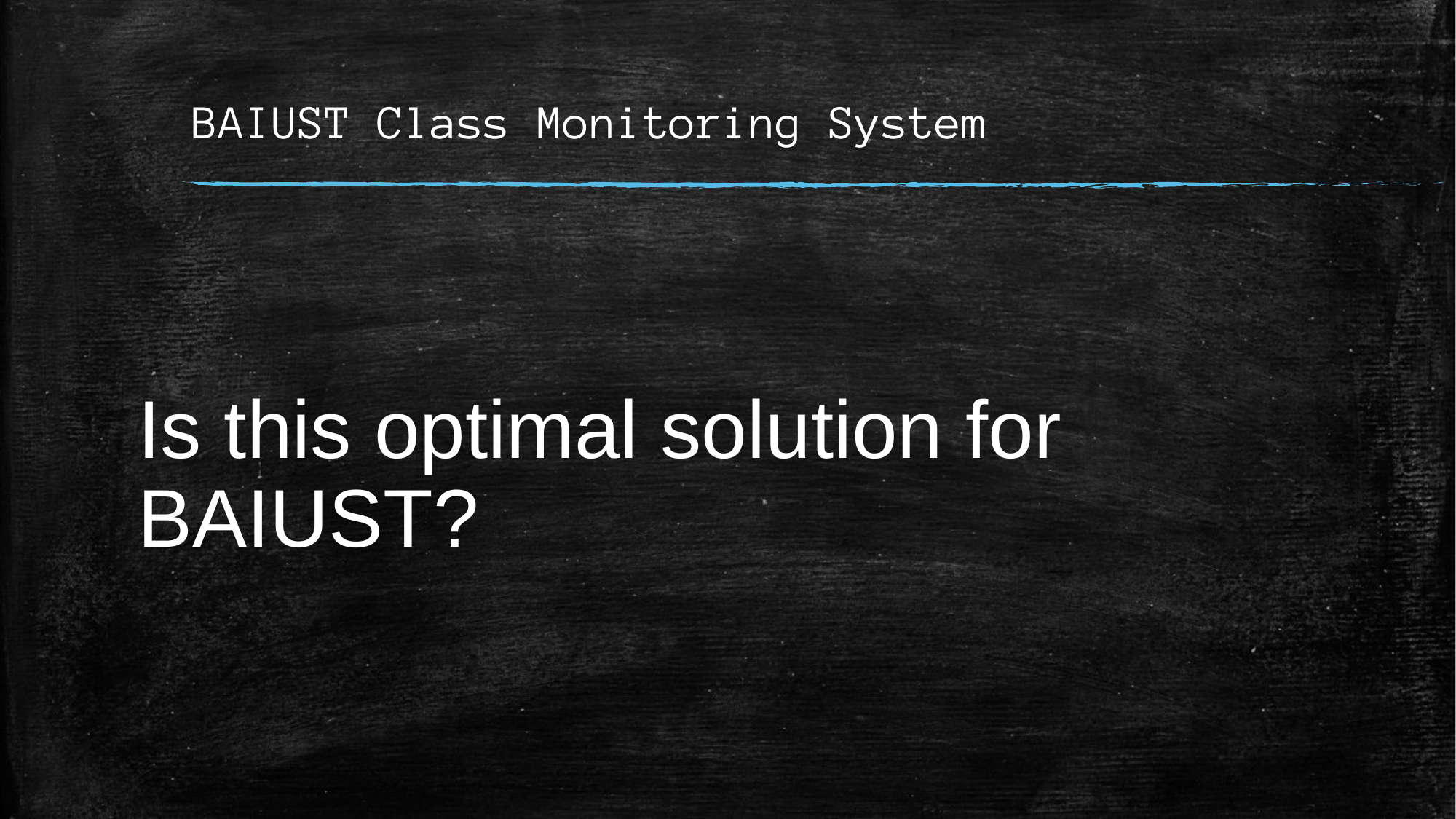

# BAIUST Class Monitoring System
Is this optimal solution for BAIUST?